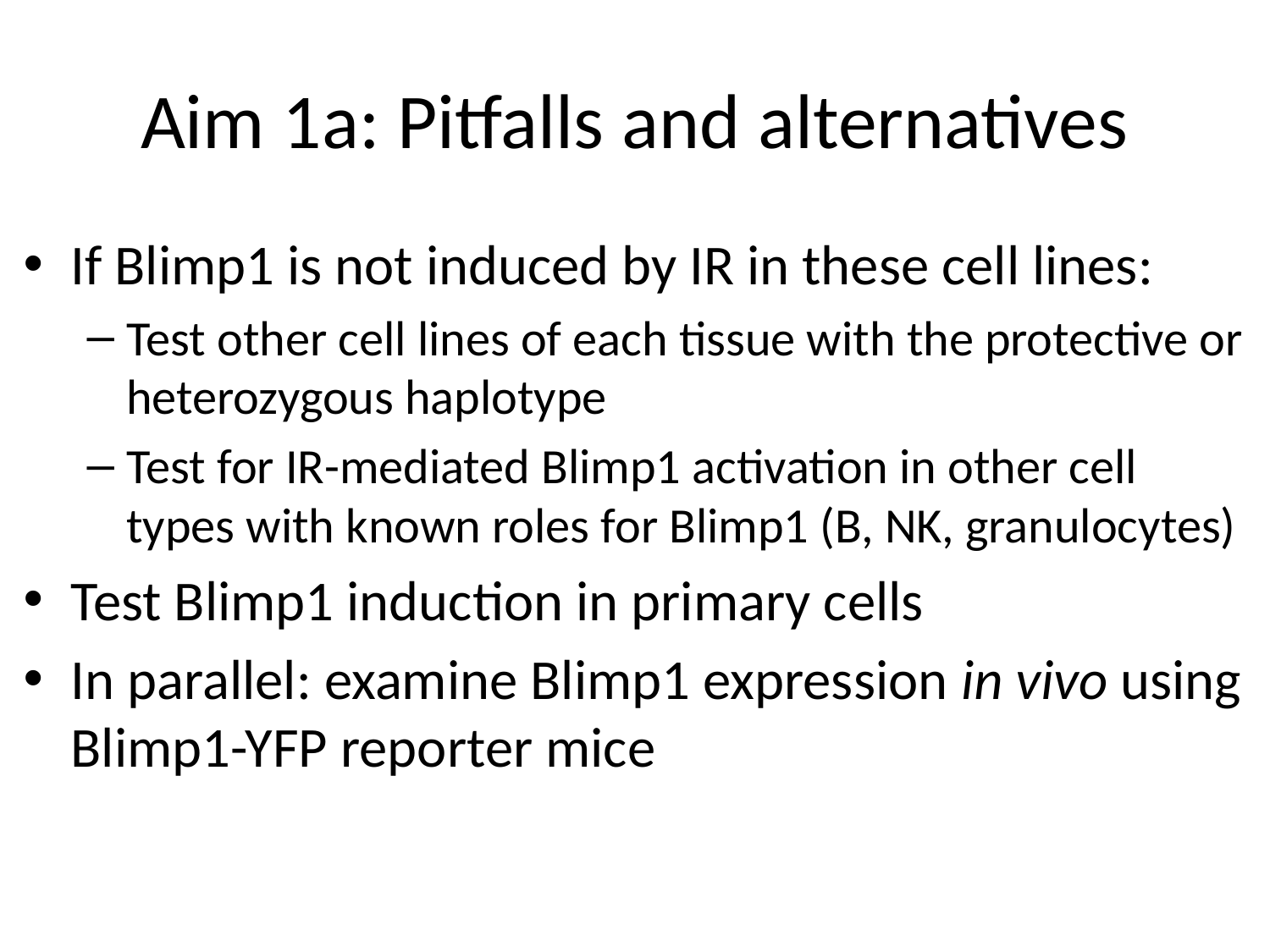

# Aim 1a: Pitfalls and alternatives
If Blimp1 is not induced by IR in these cell lines:
Test other cell lines of each tissue with the protective or heterozygous haplotype
Test for IR-mediated Blimp1 activation in other cell types with known roles for Blimp1 (B, NK, granulocytes)
Test Blimp1 induction in primary cells
In parallel: examine Blimp1 expression in vivo using Blimp1-YFP reporter mice